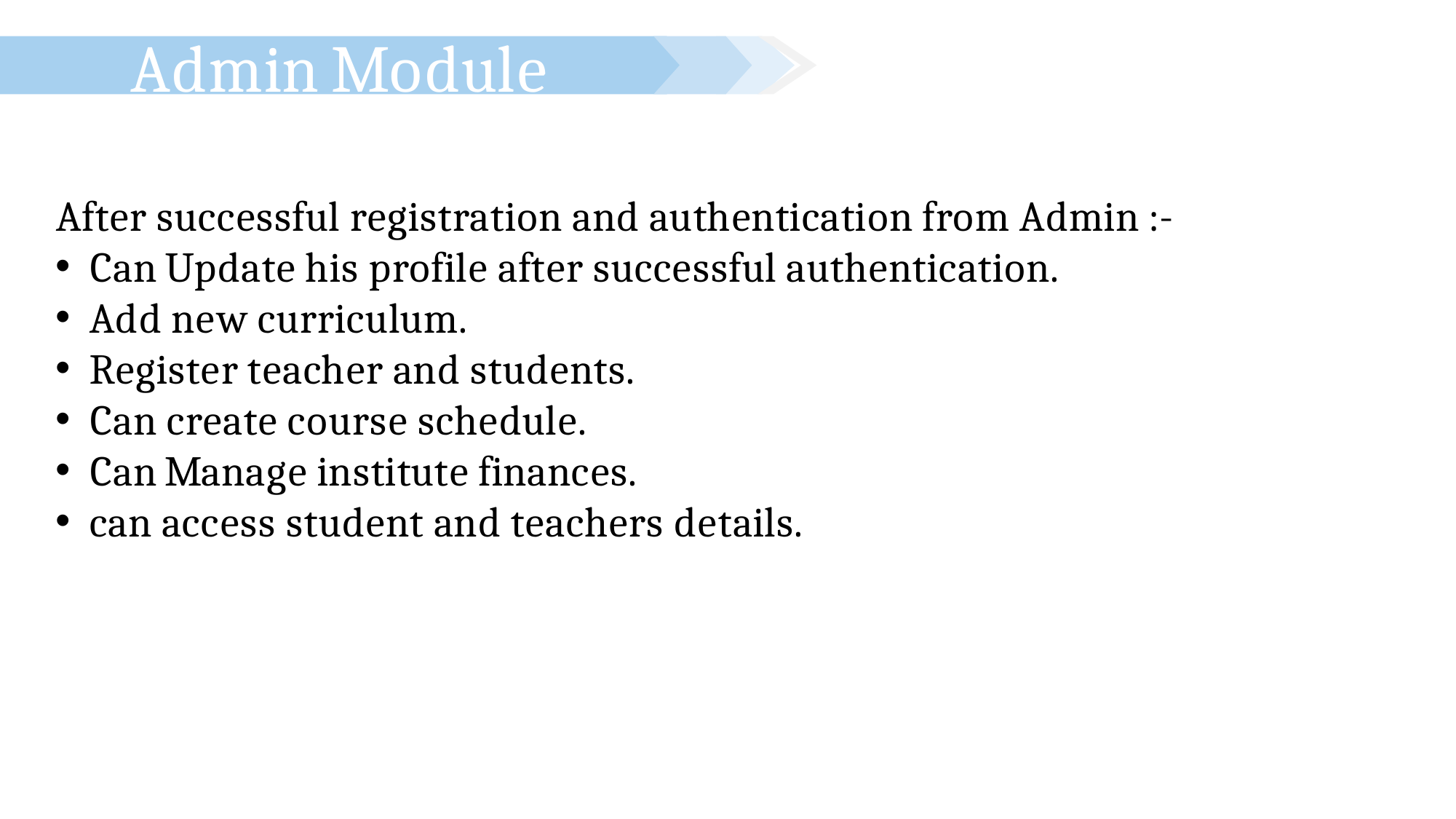

Admin Module

After successful registration and authentication from Admin :-
  Can Update his profile after successful authentication.
  Add new curriculum.
  Register teacher and students.
  Can create course schedule.
  Can Manage institute finances.
  can access student and teachers details.